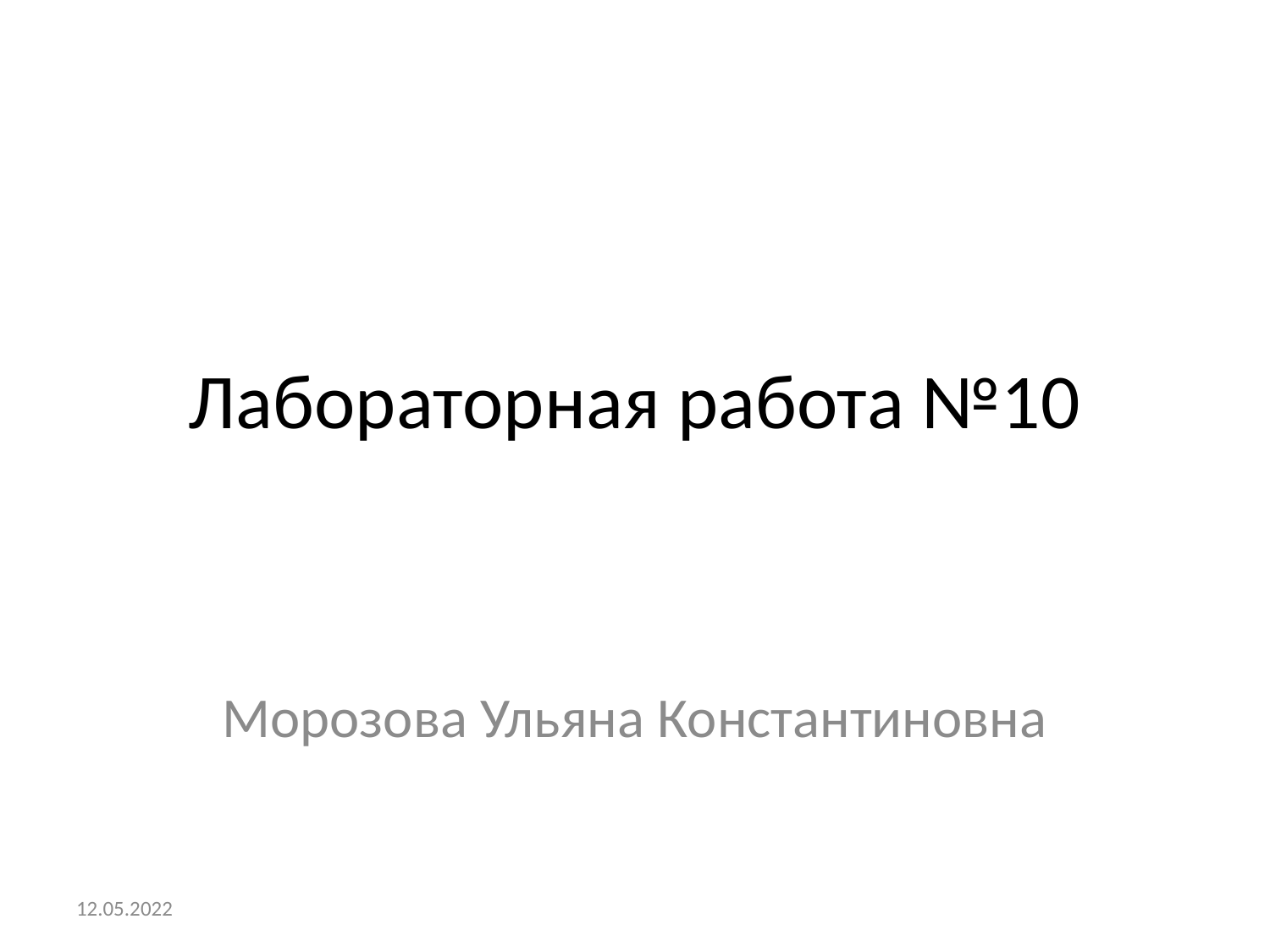

# Лабораторная работа №10
Морозова Ульяна Константиновна
12.05.2022